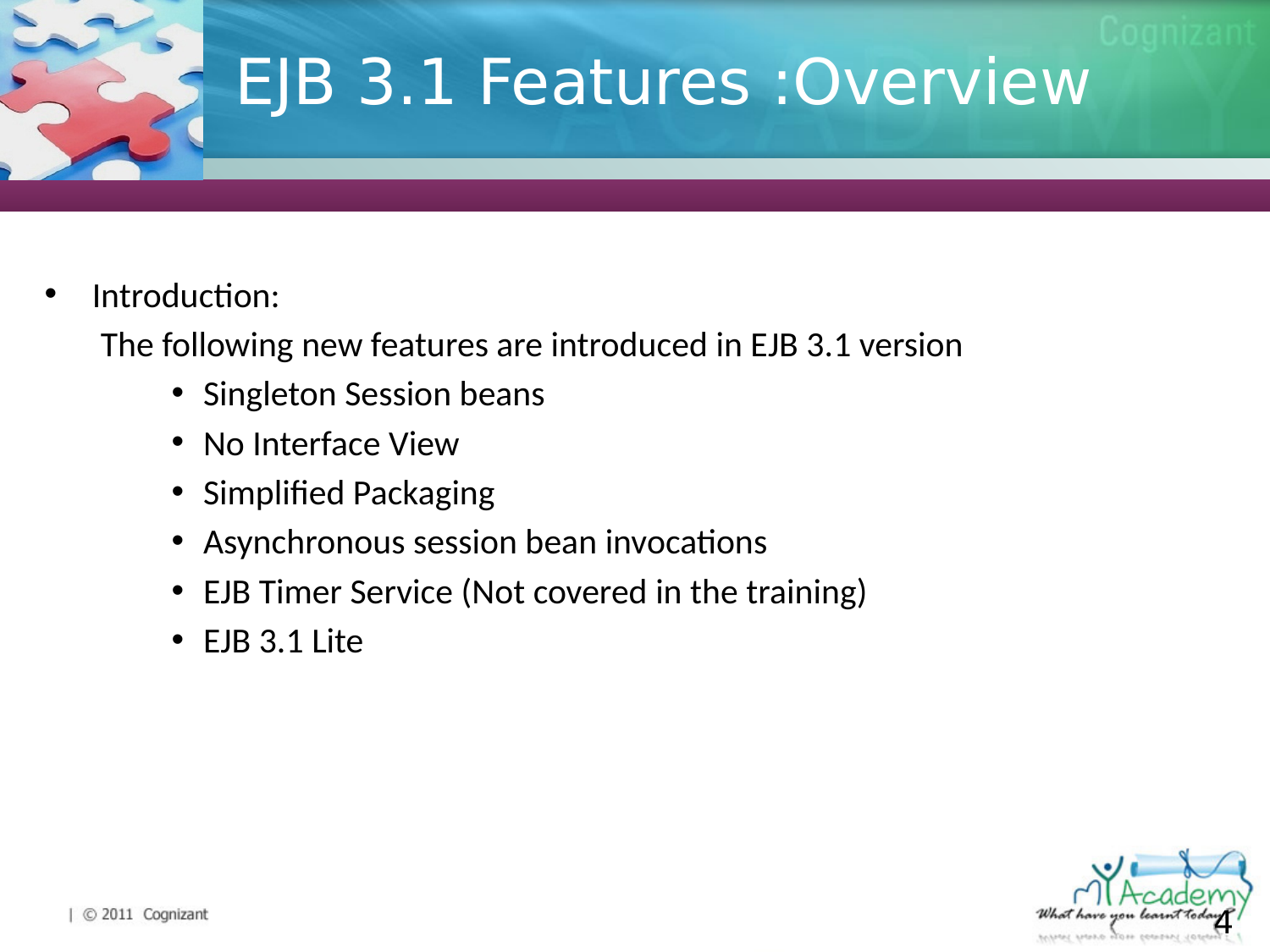

# EJB 3.1 Features :Overview
Introduction:
       The following new features are introduced in EJB 3.1 version
Singleton Session beans
No Interface View
Simplified Packaging
Asynchronous session bean invocations
EJB Timer Service (Not covered in the training)
EJB 3.1 Lite

4